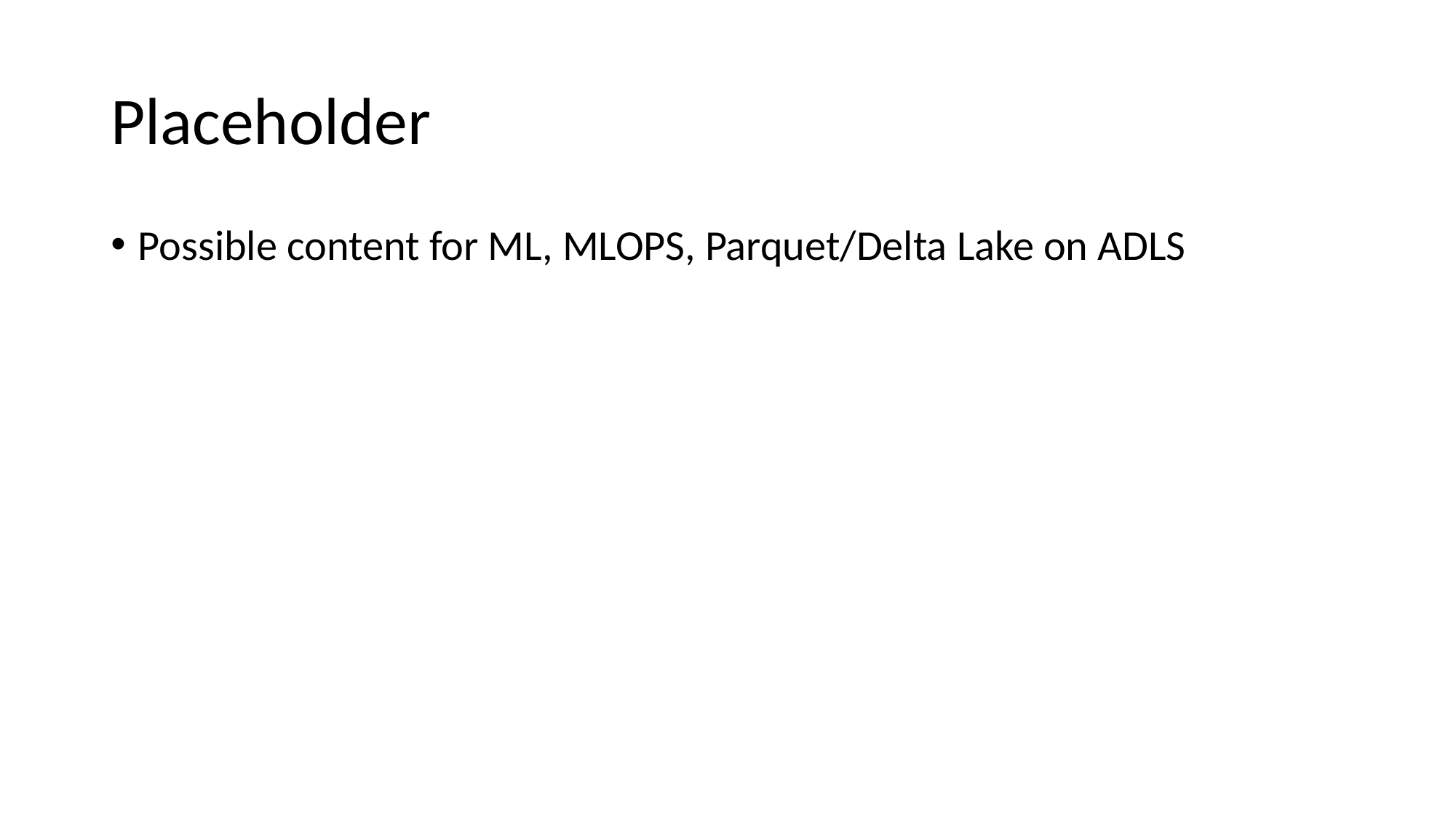

# Placeholder
Possible content for ML, MLOPS, Parquet/Delta Lake on ADLS